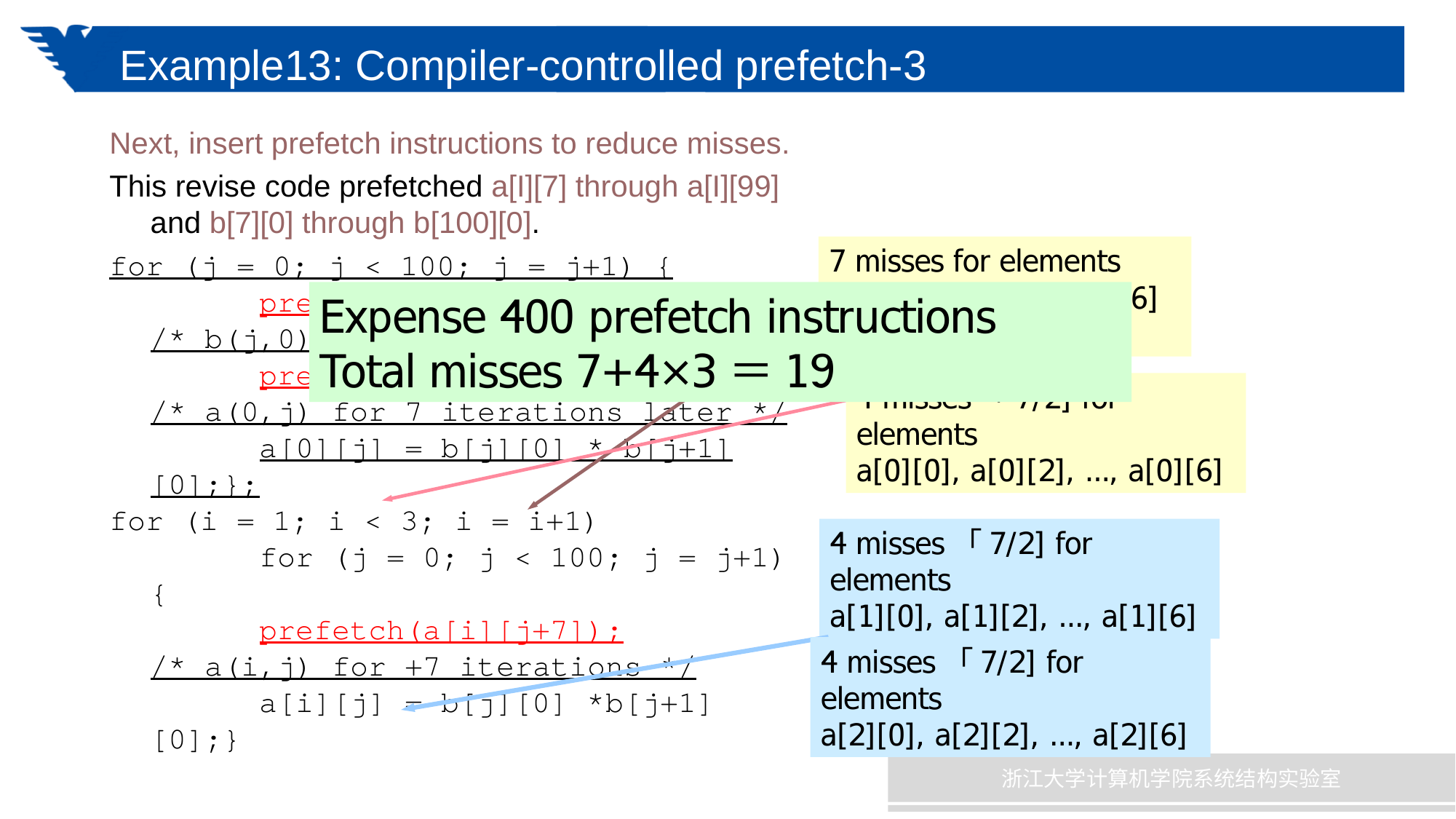

# Example13: Compiler-controlled prefetch-3
Next, insert prefetch instructions to reduce misses.
This revise code prefetched a[I][7] through a[I][99] and b[7][0] through b[100][0].
for (j = 0; j < 100; j = j+1) {
		prefetch(b[j+7][0]);
	/* b(j,0) for 7 iterations later */
		prefetch(a[0][j+7]);
	/* a(0,j) for 7 iterations later */
		a[0][j] = b[j][0] * b[j+1][0];};
for (i = 1; i < 3; i = i+1)
		for (j = 0; j < 100; j = j+1) {
		prefetch(a[i][j+7]);
	/* a(i,j) for +7 iterations */
		a[i][j] = b[j][0] *b[j+1][0];}
7 misses for elements
b[0][0], b[1][0], …, b[6][0]

Expense 400 prefetch instructions
Total misses 7+4×3＝19
4 misses「7/2] for elements
a[0][0], a[0][2], …, a[0][6]

4 misses「7/2] for elements
a[1][0], a[1][2], …, a[1][6]

4 misses「7/2] for elements
a[2][0], a[2][2], …, a[2][6]